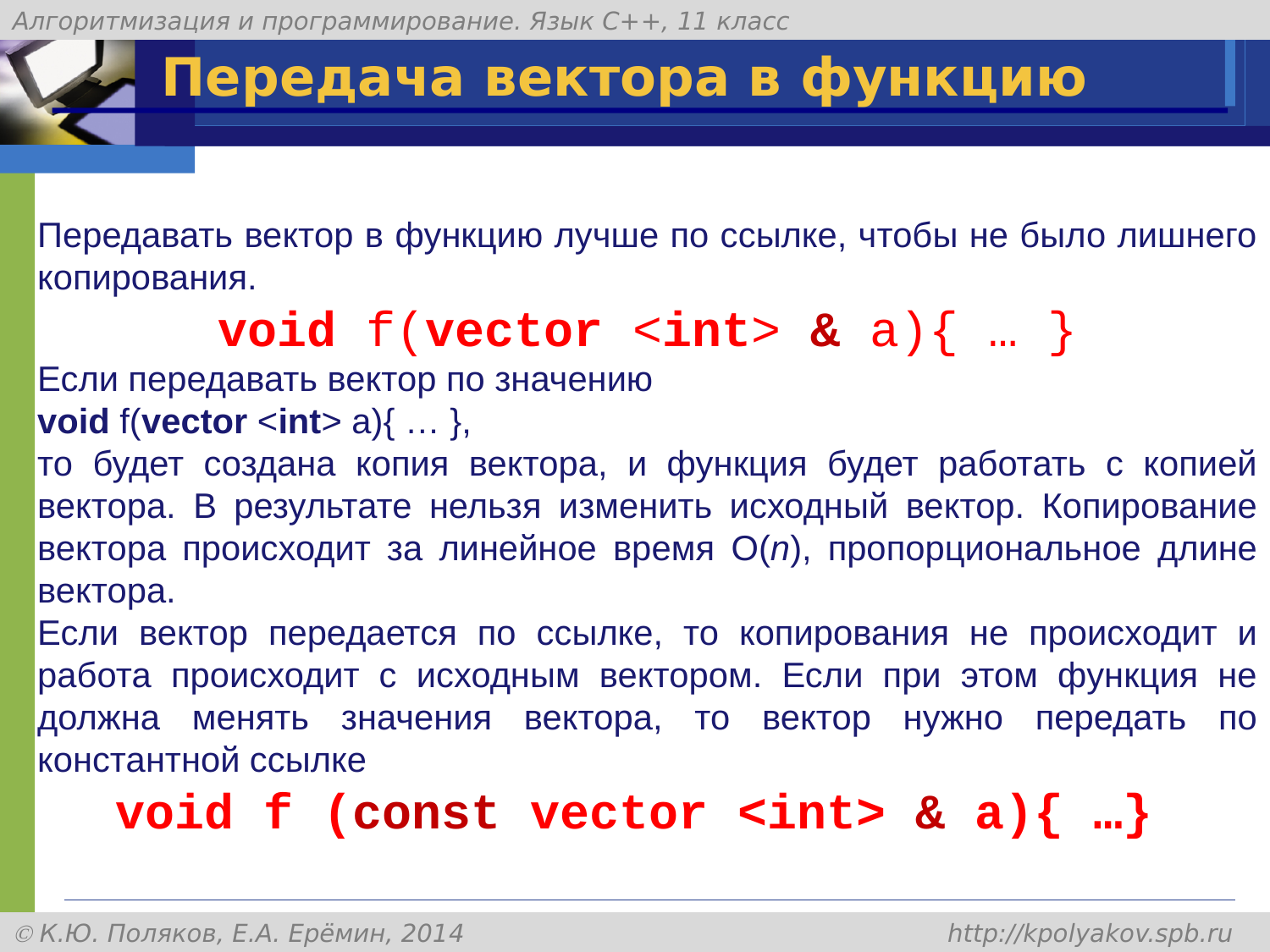

# Передача вектора в функцию
Передавать вектор в функцию лучше по ссылке, чтобы не было лишнего копирования.
void f(vector <int> & a){ … }
Если передавать вектор по значению
void f(vector <int> a){ … },
то будет создана копия вектора, и функция будет работать с копией вектора. В результате нельзя изменить исходный вектор. Копирование вектора происходит за линейное время O(n), пропорциональное длине вектора.
Если вектор передается по ссылке, то копирования не происходит и работа происходит с исходным вектором. Если при этом функция не должна менять значения вектора, то вектор нужно передать по константной ссылке
        void f (const vector <int> & a){ …}